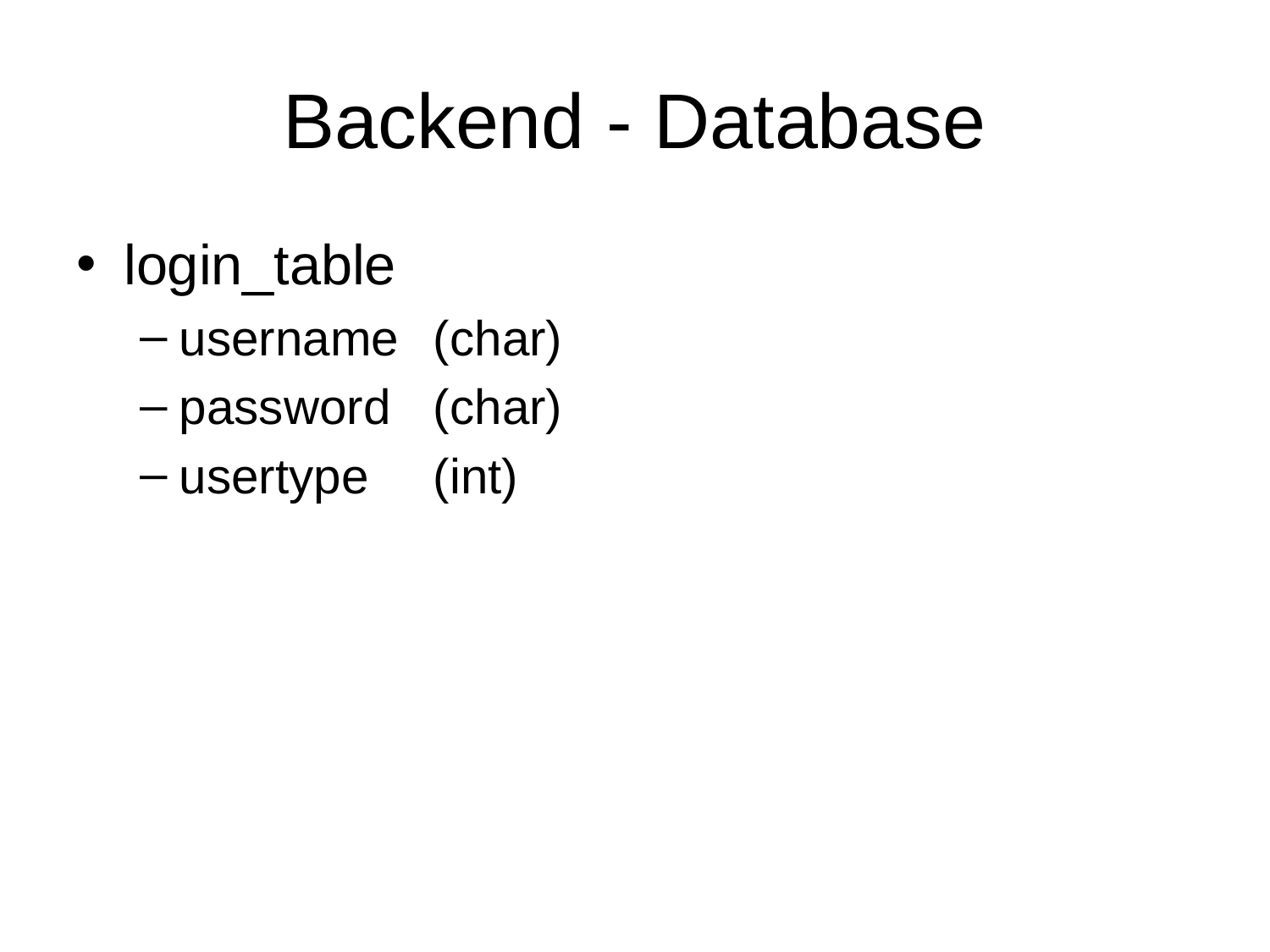

# Backend - Database
login_table
username 	(char)
password 	(char)
usertype 	(int)